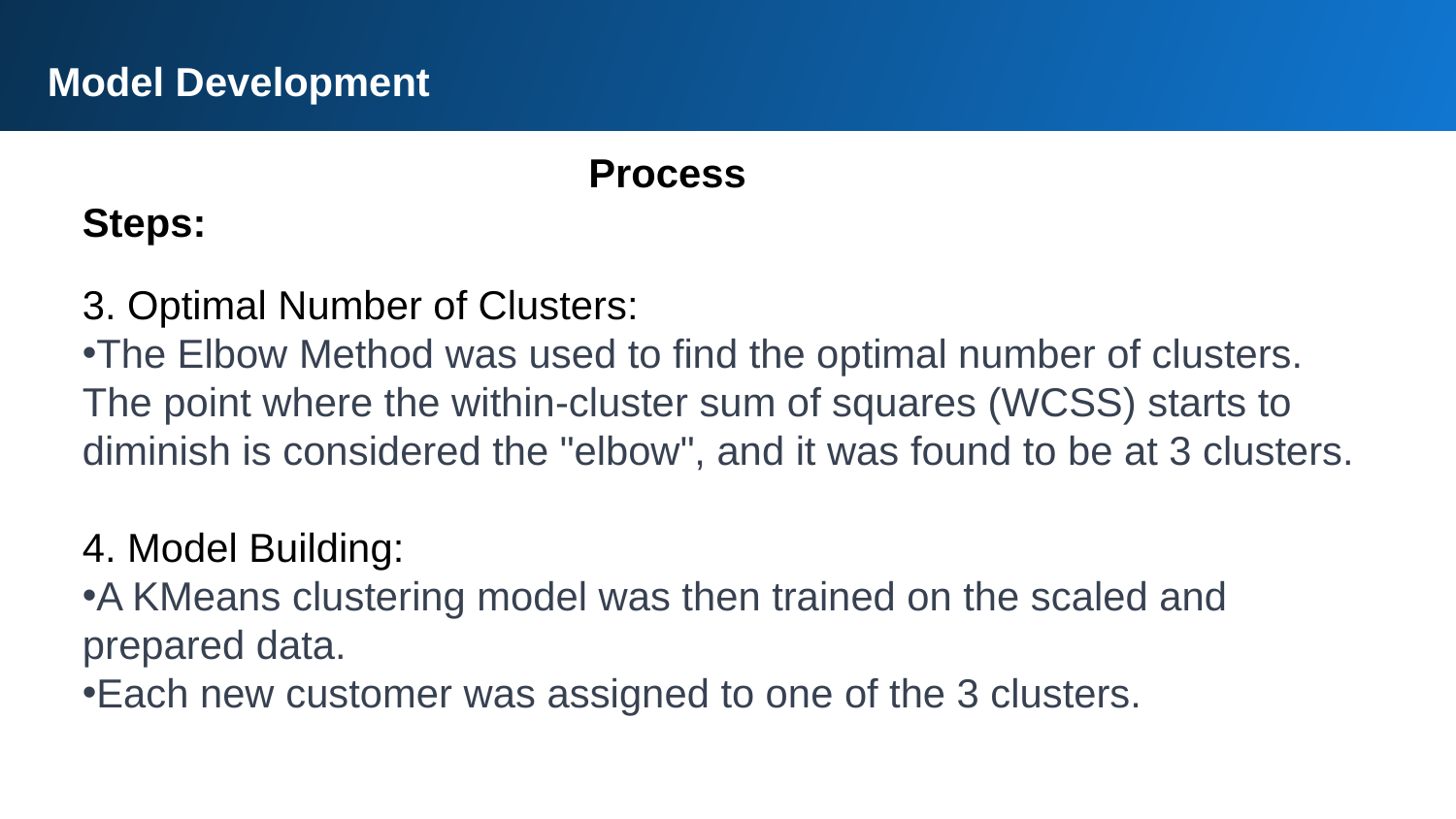

Model Development
Process

Steps:

3. Optimal Number of Clusters:
The Elbow Method was used to find the optimal number of clusters. The point where the within-cluster sum of squares (WCSS) starts to diminish is considered the "elbow", and it was found to be at 3 clusters.

4. Model Building:
A KMeans clustering model was then trained on the scaled and prepared data.
Each new customer was assigned to one of the 3 clusters.